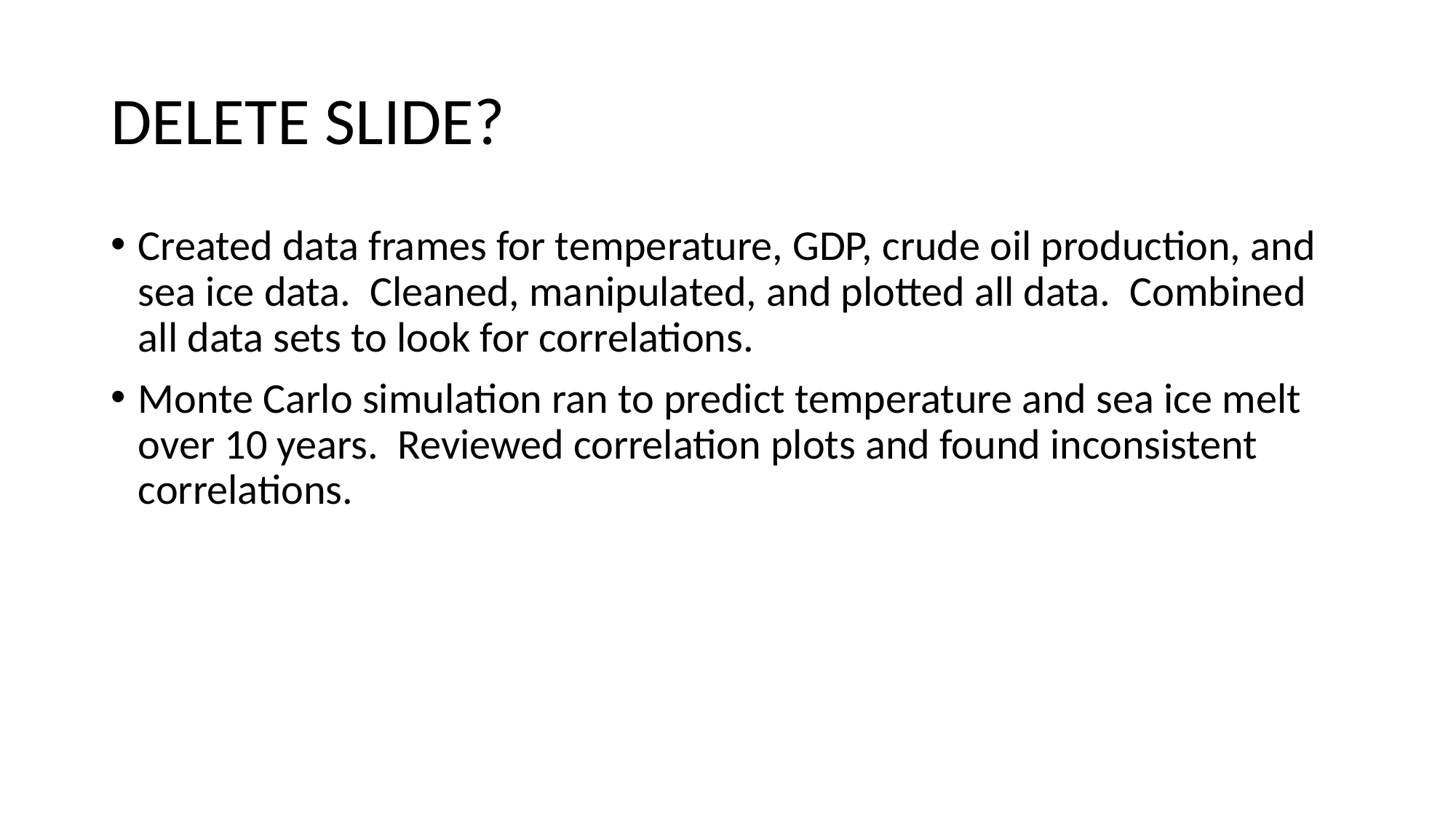

# DELETE SLIDE?
Created data frames for temperature, GDP, crude oil production, and sea ice data.  Cleaned, manipulated, and plotted all data.  Combined all data sets to look for correlations.
Monte Carlo simulation ran to predict temperature and sea ice melt over 10 years.  Reviewed correlation plots and found inconsistent correlations.